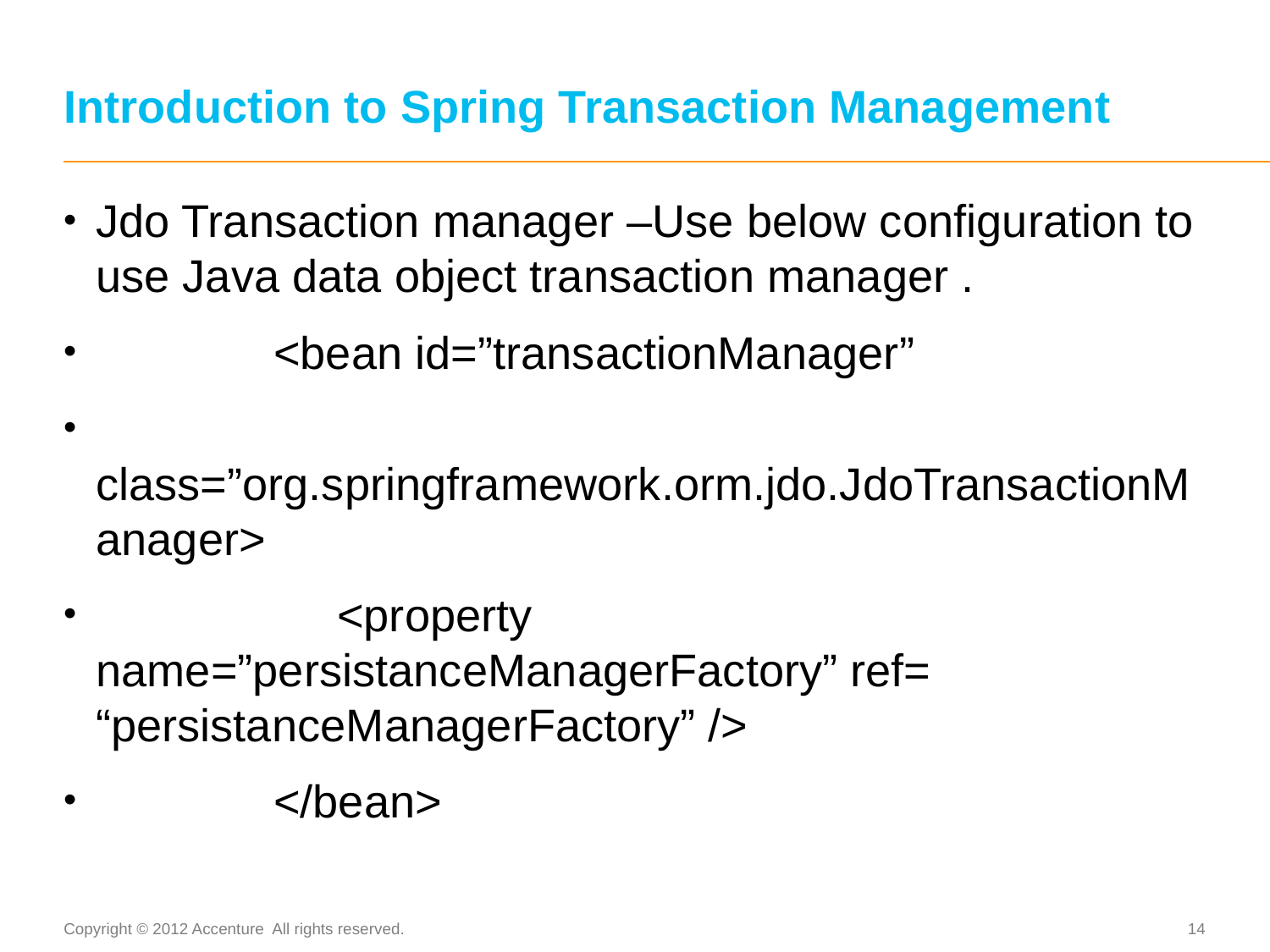

# Introduction to Spring Transaction Management
Jdo Transaction manager –Use below configuration to use Java data object transaction manager .
              <bean id=”transactionManager”
                    class=”org.springframework.orm.jdo.JdoTransactionManager>
                   <property name=”persistanceManagerFactory” ref= “persistanceManagerFactory” />
              </bean>